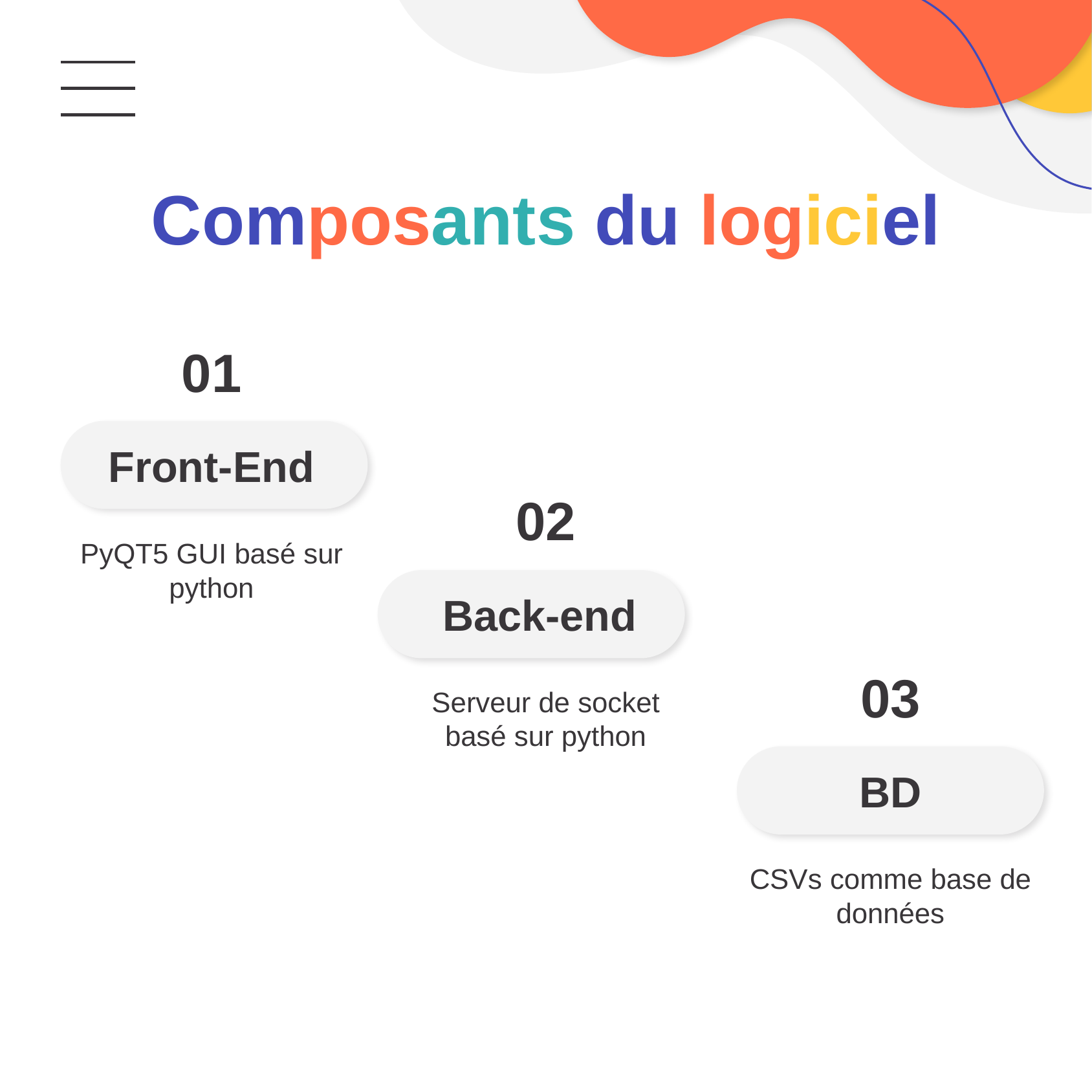

Composants du logiciel
01

# Front-End
02
PyQT5 GUI basé sur python

Back-end
03
Serveur de socket basé sur python

BD
CSVs comme base de données